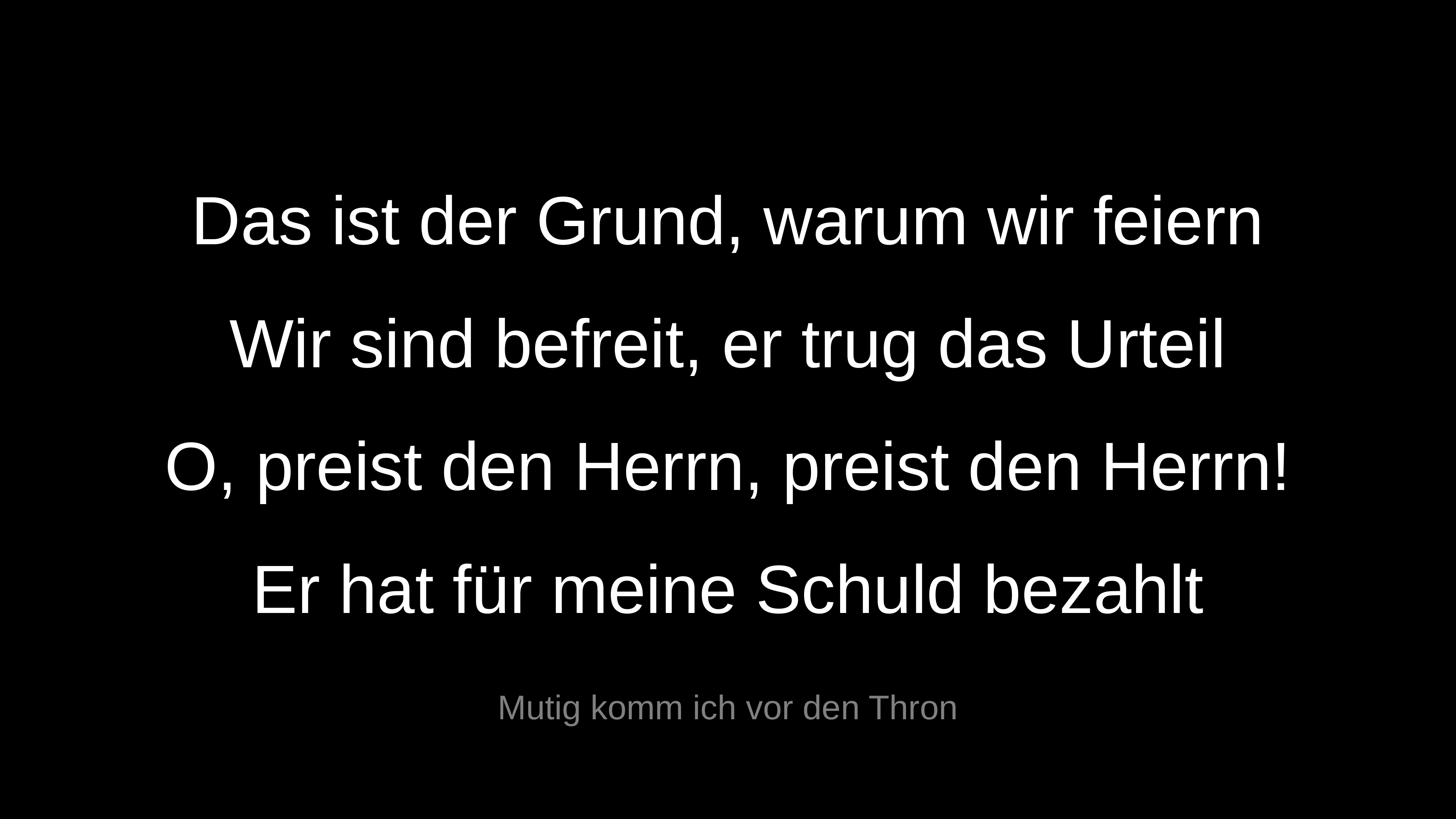

Das ist der Grund, warum wir feiern
Wir sind befreit, er trug das Urteil
O, preist den Herrn, preist den Herrn!
Er hat für meine Schuld bezahlt
Mutig komm ich vor den Thron